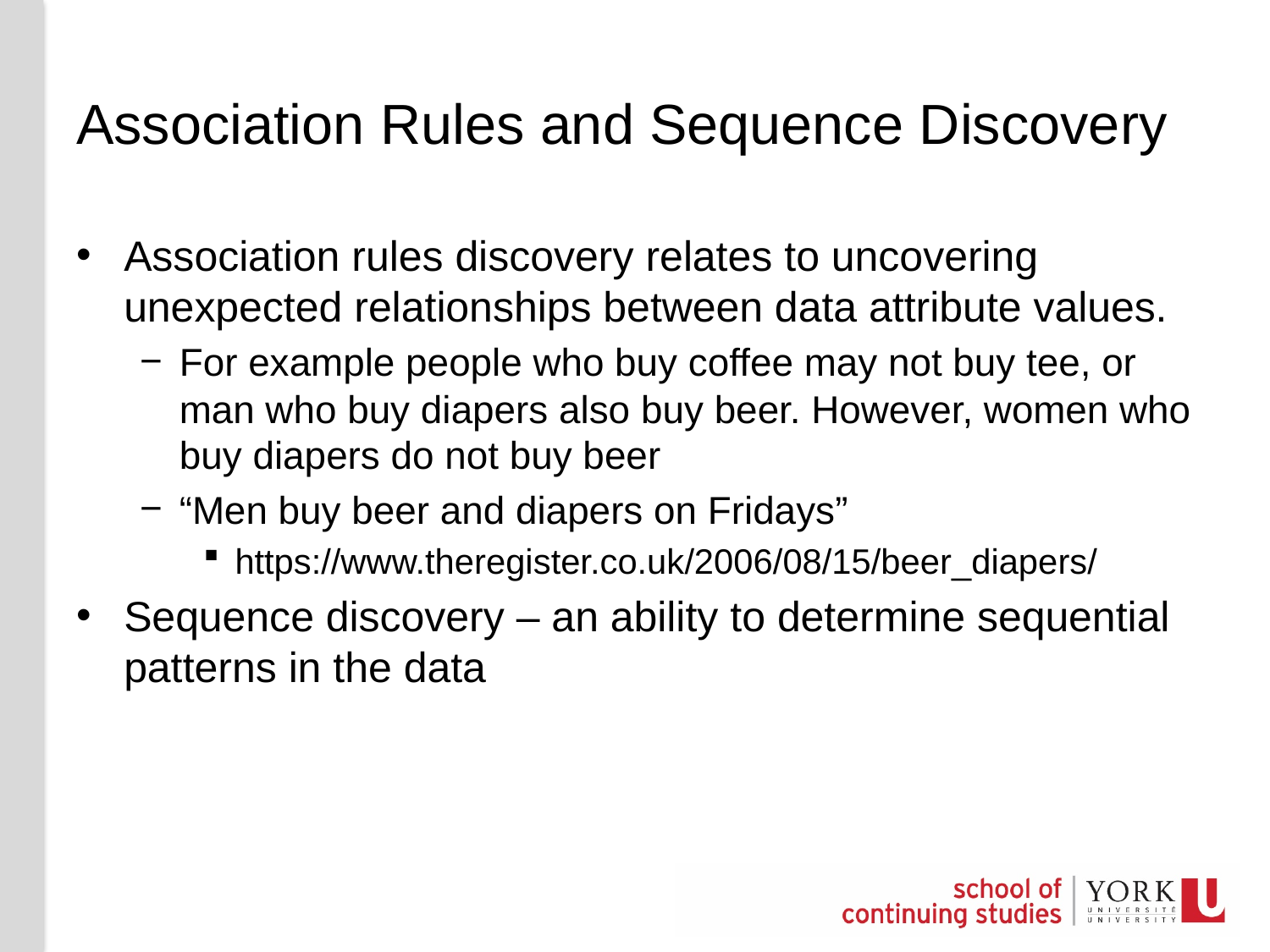

# Association Rules and Sequence Discovery
Association rules discovery relates to uncovering unexpected relationships between data attribute values.
For example people who buy coffee may not buy tee, or man who buy diapers also buy beer. However, women who buy diapers do not buy beer
“Men buy beer and diapers on Fridays”
https://www.theregister.co.uk/2006/08/15/beer_diapers/
Sequence discovery – an ability to determine sequential patterns in the data